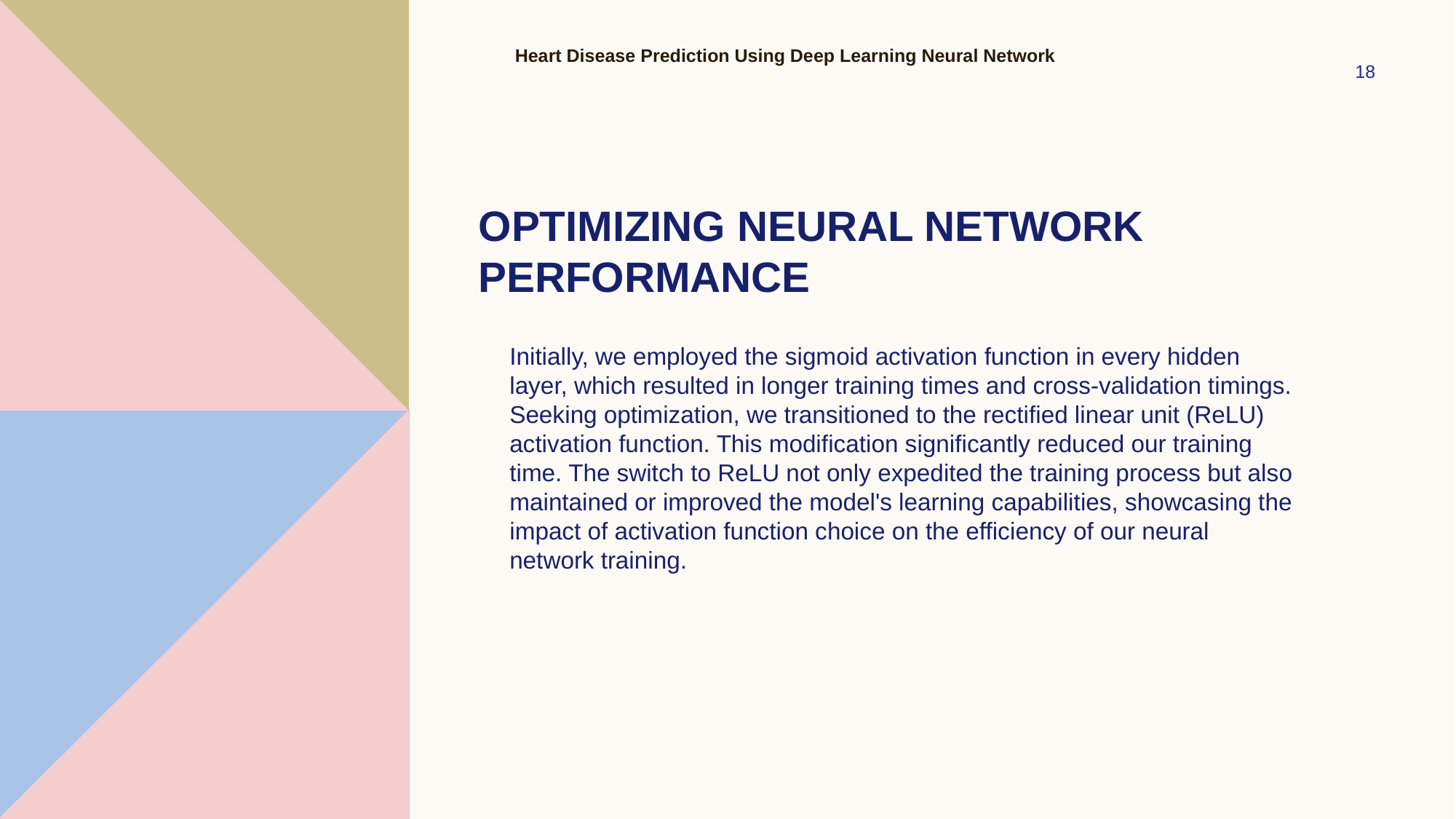

Heart Disease Prediction Using Deep Learning Neural Network

18
# Optimizing Neural Network Performance
Initially, we employed the sigmoid activation function in every hidden layer, which resulted in longer training times and cross-validation timings. Seeking optimization, we transitioned to the rectified linear unit (ReLU) activation function. This modification significantly reduced our training time. The switch to ReLU not only expedited the training process but also maintained or improved the model's learning capabilities, showcasing the impact of activation function choice on the efficiency of our neural network training.